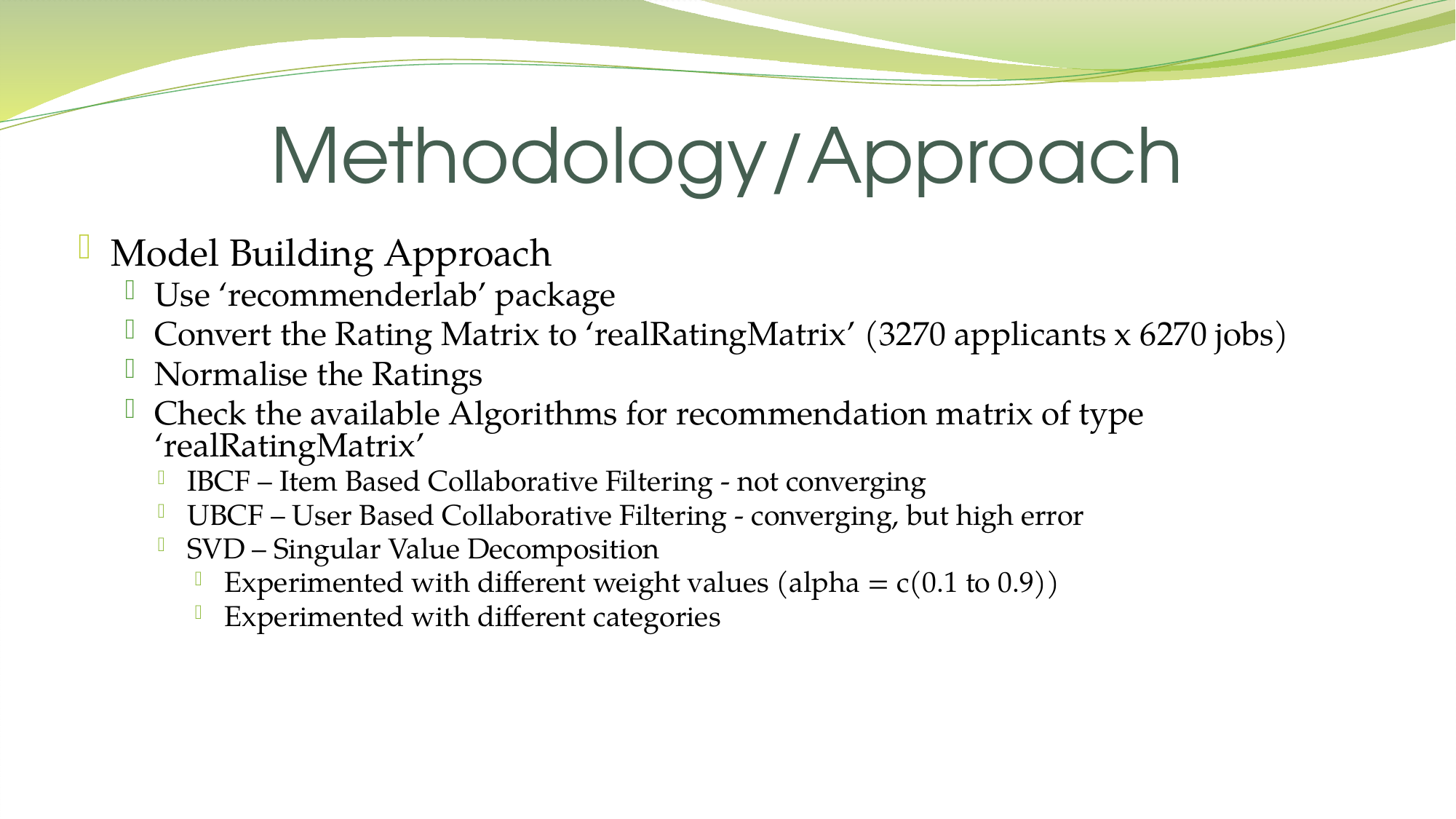

# Methodology/Approach
Model Building Approach
Use ‘recommenderlab’ package
Convert the Rating Matrix to ‘realRatingMatrix’ (3270 applicants x 6270 jobs)
Normalise the Ratings
Check the available Algorithms for recommendation matrix of type ‘realRatingMatrix’
IBCF – Item Based Collaborative Filtering - not converging
UBCF – User Based Collaborative Filtering - converging, but high error
SVD – Singular Value Decomposition
Experimented with different weight values (alpha = c(0.1 to 0.9))
Experimented with different categories